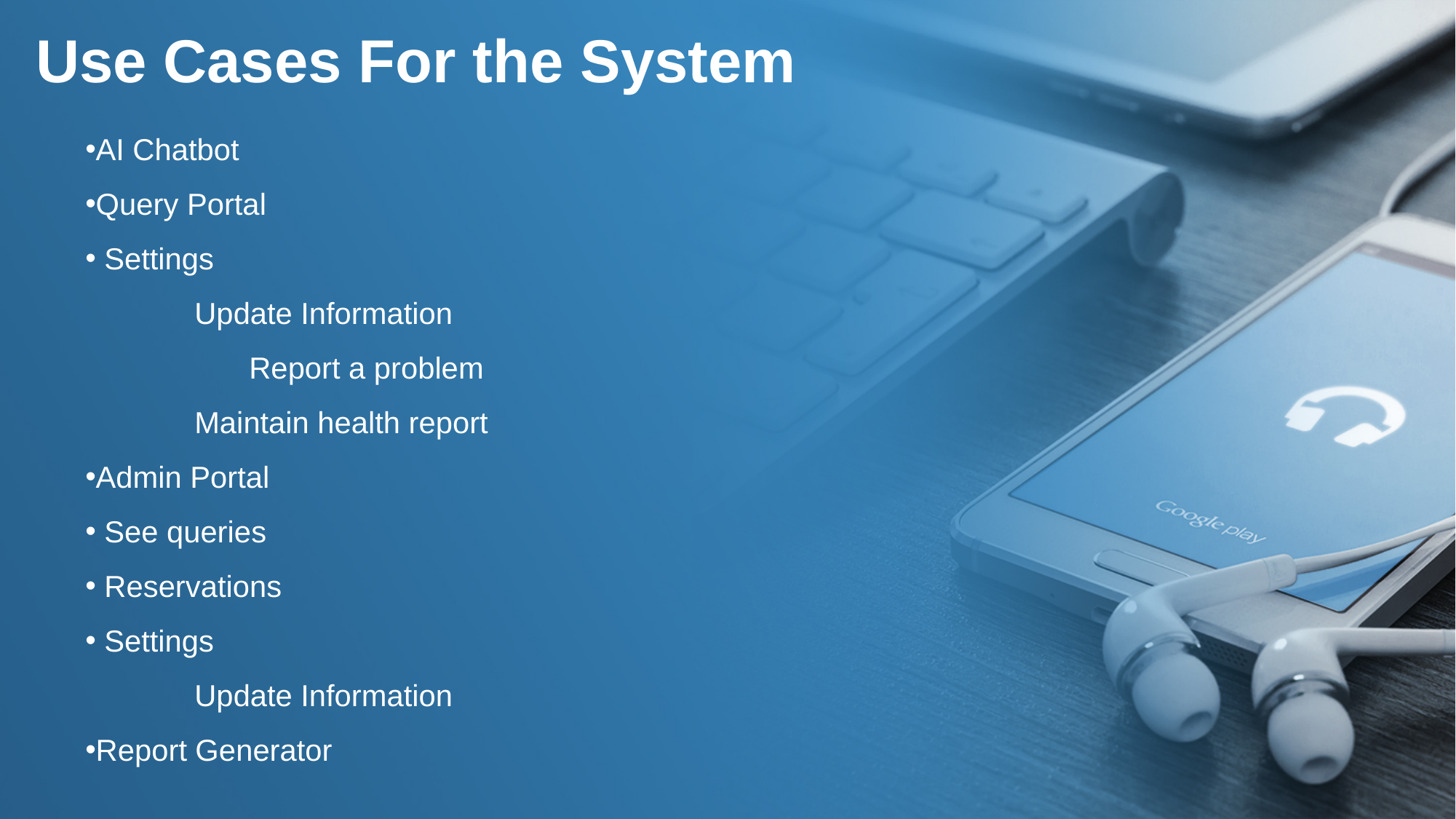

Use Cases For the System
AI Chatbot
Query Portal
 Settings
	Update Information
	Report a problem
	Maintain health report
Admin Portal
 See queries
 Reservations
 Settings
	Update Information
Report Generator